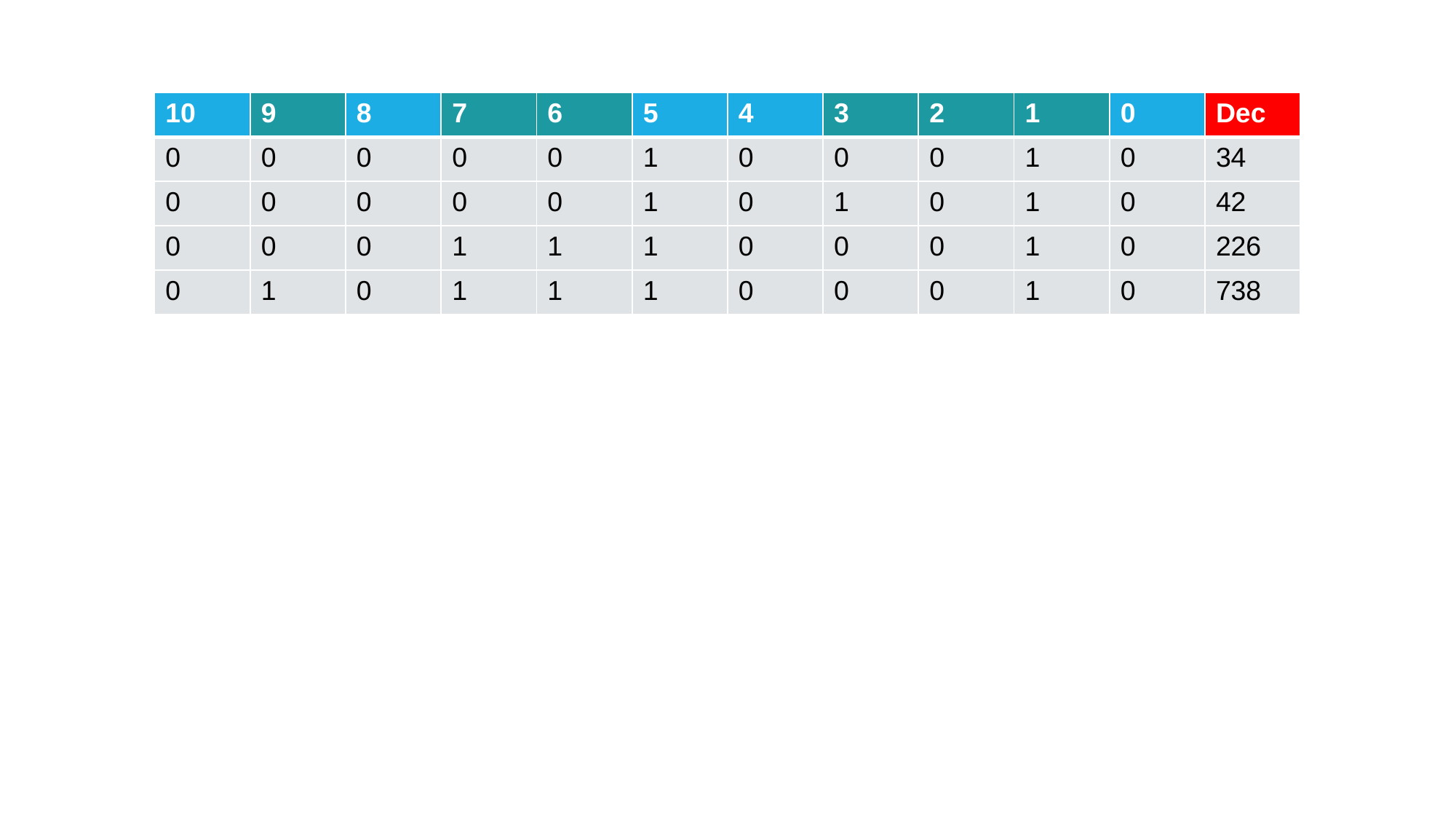

| 10 | 9 | 8 | 7 | 6 | 5 | 4 | 3 | 2 | 1 | 0 | Dec |
| --- | --- | --- | --- | --- | --- | --- | --- | --- | --- | --- | --- |
| 0 | 0 | 0 | 0 | 0 | 1 | 0 | 0 | 0 | 1 | 0 | 34 |
| 0 | 0 | 0 | 0 | 0 | 1 | 0 | 1 | 0 | 1 | 0 | 42 |
| 0 | 0 | 0 | 1 | 1 | 1 | 0 | 0 | 0 | 1 | 0 | 226 |
| 0 | 1 | 0 | 1 | 1 | 1 | 0 | 0 | 0 | 1 | 0 | 738 |